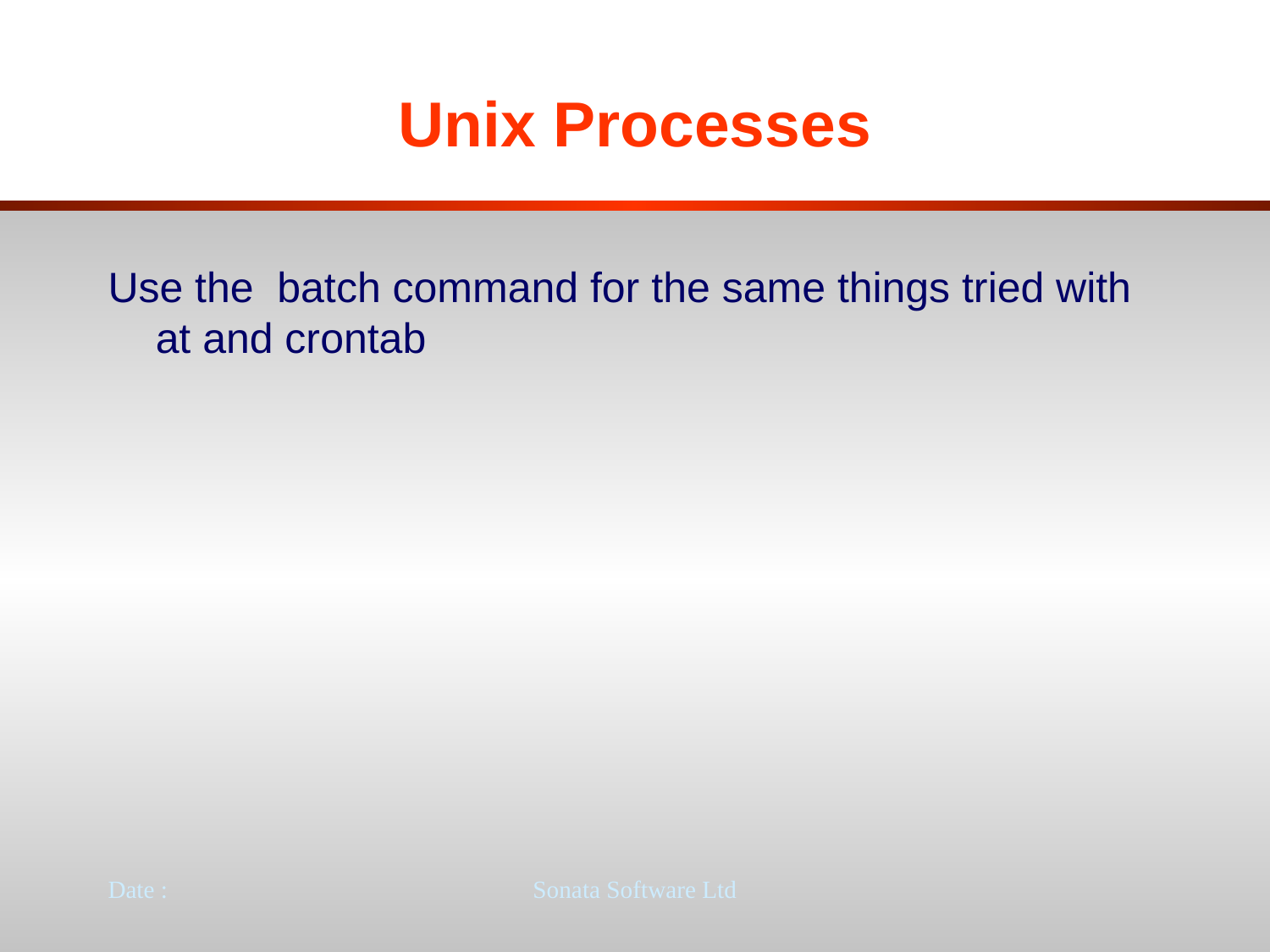

# Unix Processes
Use the  batch command for the same things tried with at and crontab
Date :
Sonata Software Ltd